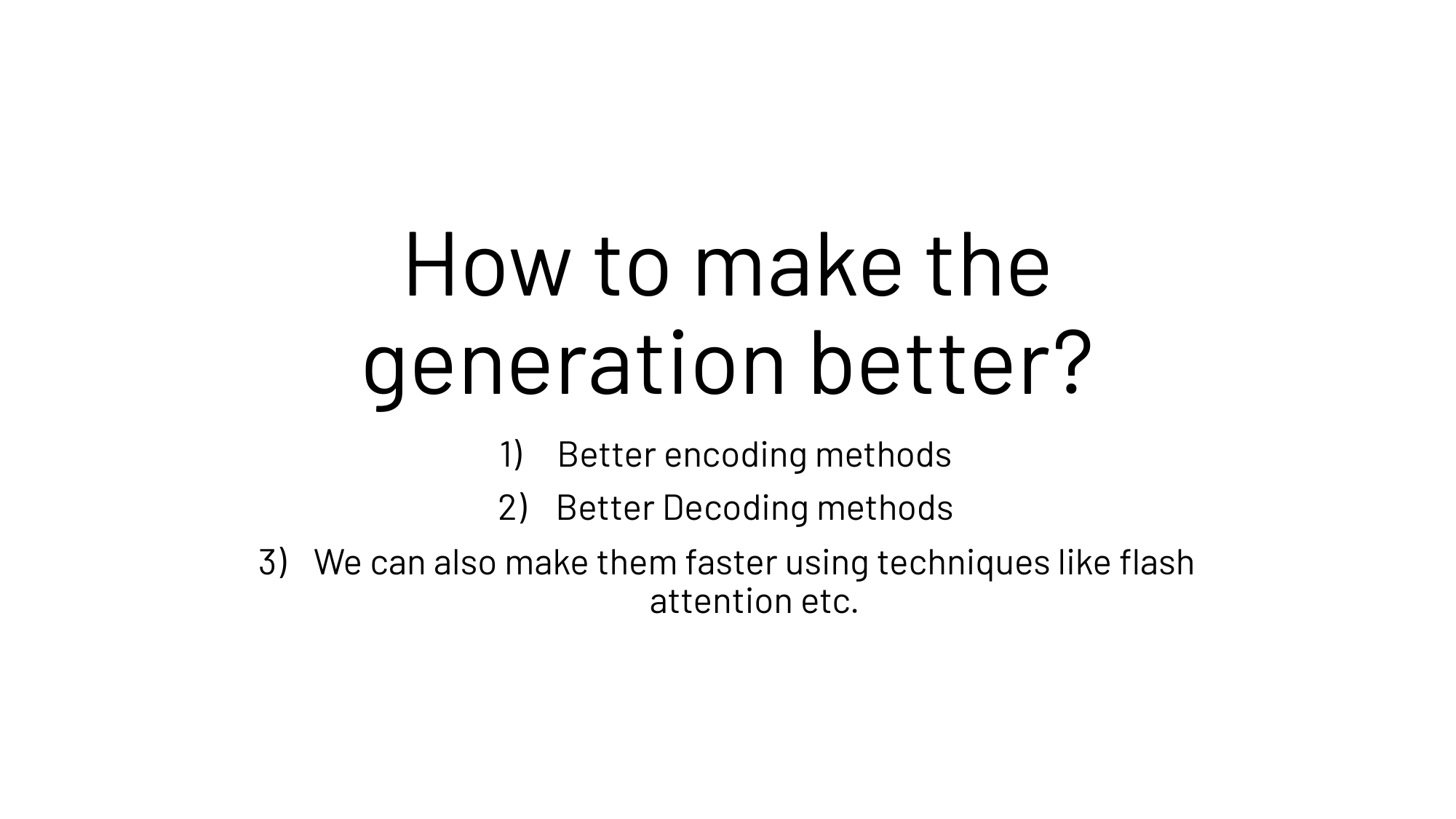

# How to make the generation better?
Better encoding methods
Better Decoding methods
We can also make them faster using techniques like flash attention etc.